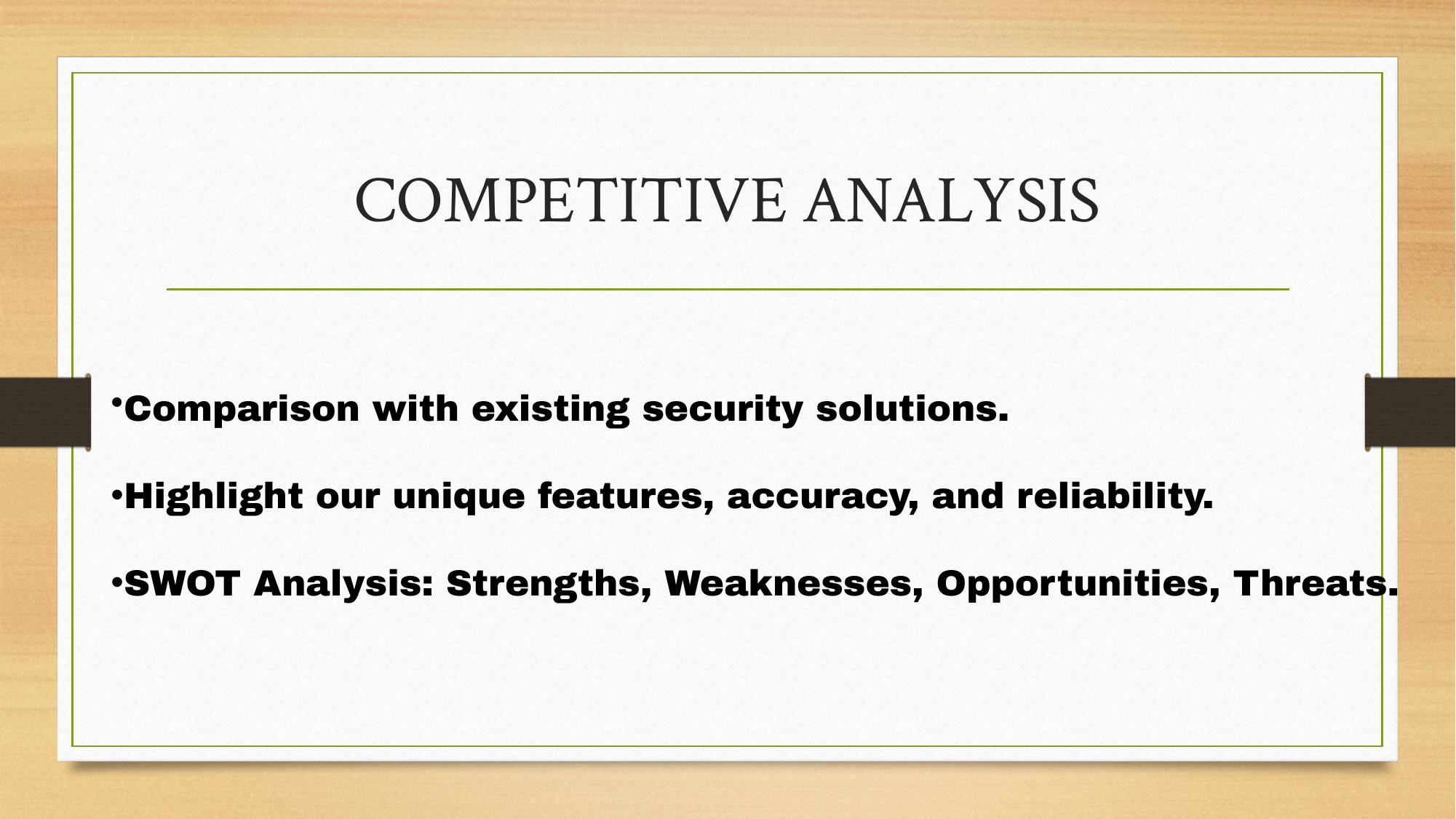

# COMPETITIVE ANALYSIS

Comparison with existing security solutions.

Highlight our unique features, accuracy, and reliability.

SWOT Analysis: Strengths, Weaknesses, Opportunities, Threats.